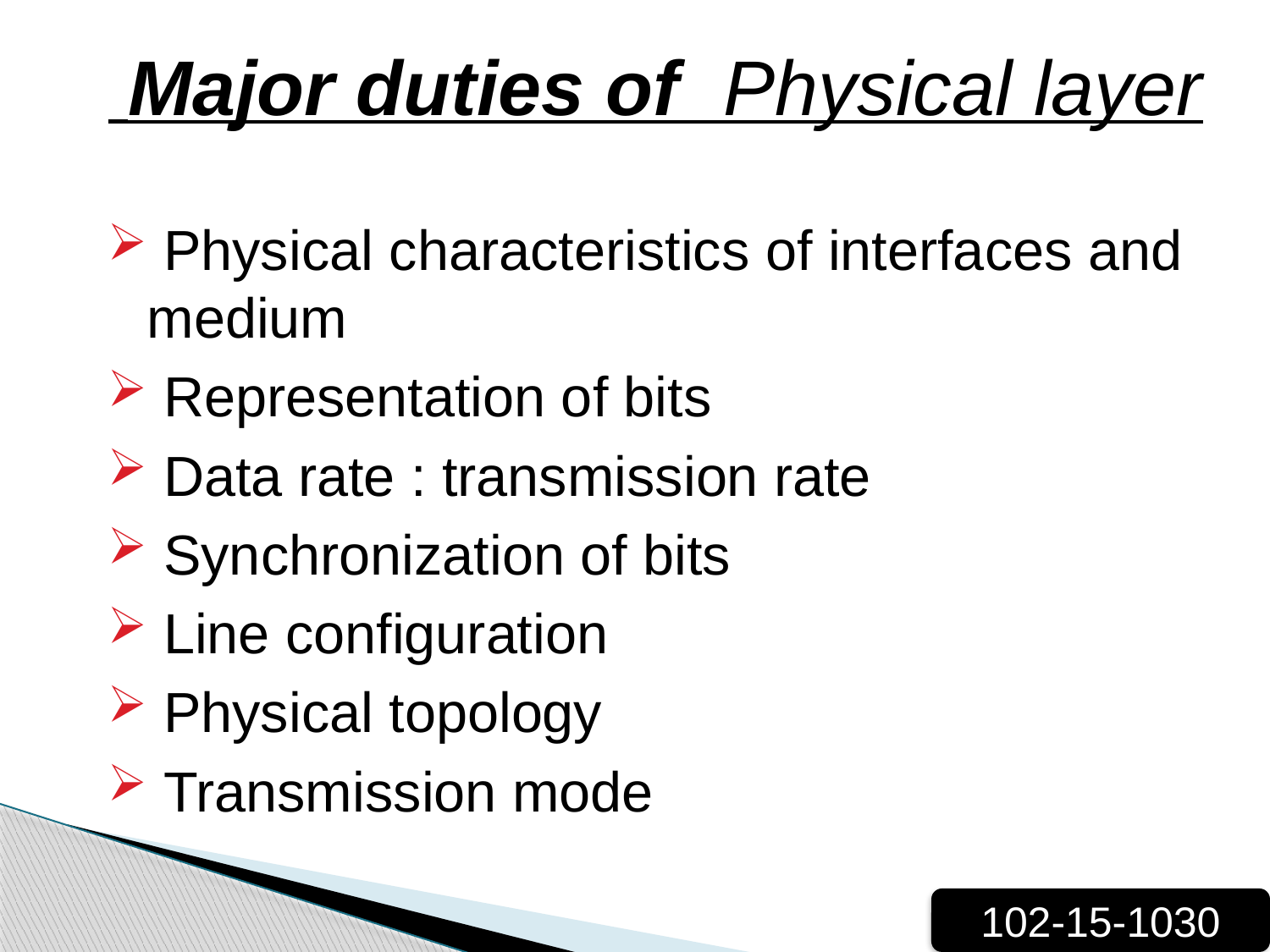

Major duties of  Physical layer

 Physical characteristics of interfaces and medium
 Representation of bits
 Data rate : transmission rate
 Synchronization of bits
 Line configuration
 Physical topology
 Transmission mode

102-15-1030